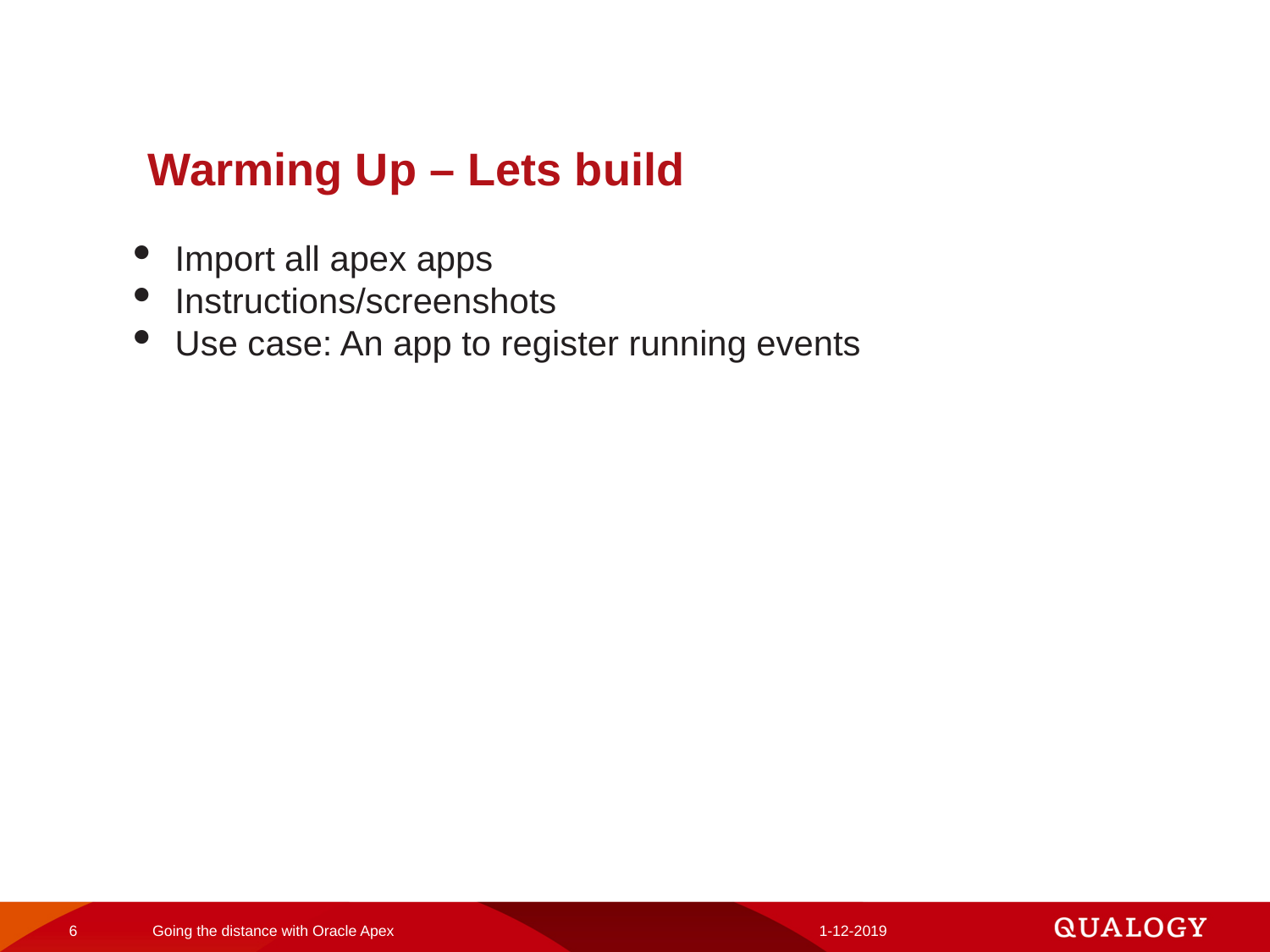

# Warming Up – Lets build
Import all apex apps
Instructions/screenshots
Use case: An app to register running events

6
Going the distance with Oracle Apex
1-12-2019